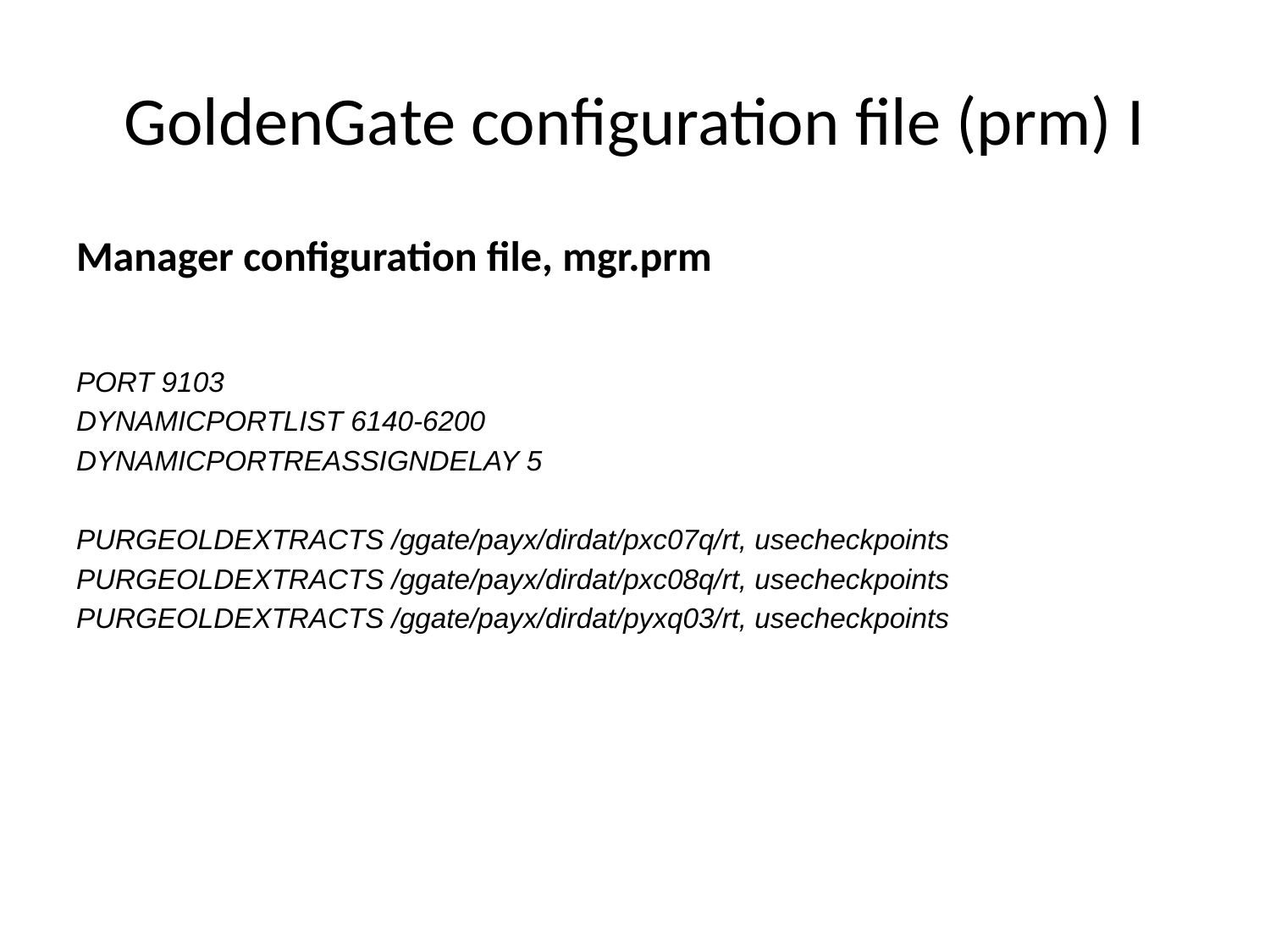

# GoldenGate configuration file (prm) I
Manager configuration file, mgr.prm

PORT 9103
DYNAMICPORTLIST 6140-6200
DYNAMICPORTREASSIGNDELAY 5

PURGEOLDEXTRACTS /ggate/payx/dirdat/pxc07q/rt, usecheckpoints
PURGEOLDEXTRACTS /ggate/payx/dirdat/pxc08q/rt, usecheckpoints
PURGEOLDEXTRACTS /ggate/payx/dirdat/pyxq03/rt, usecheckpoints